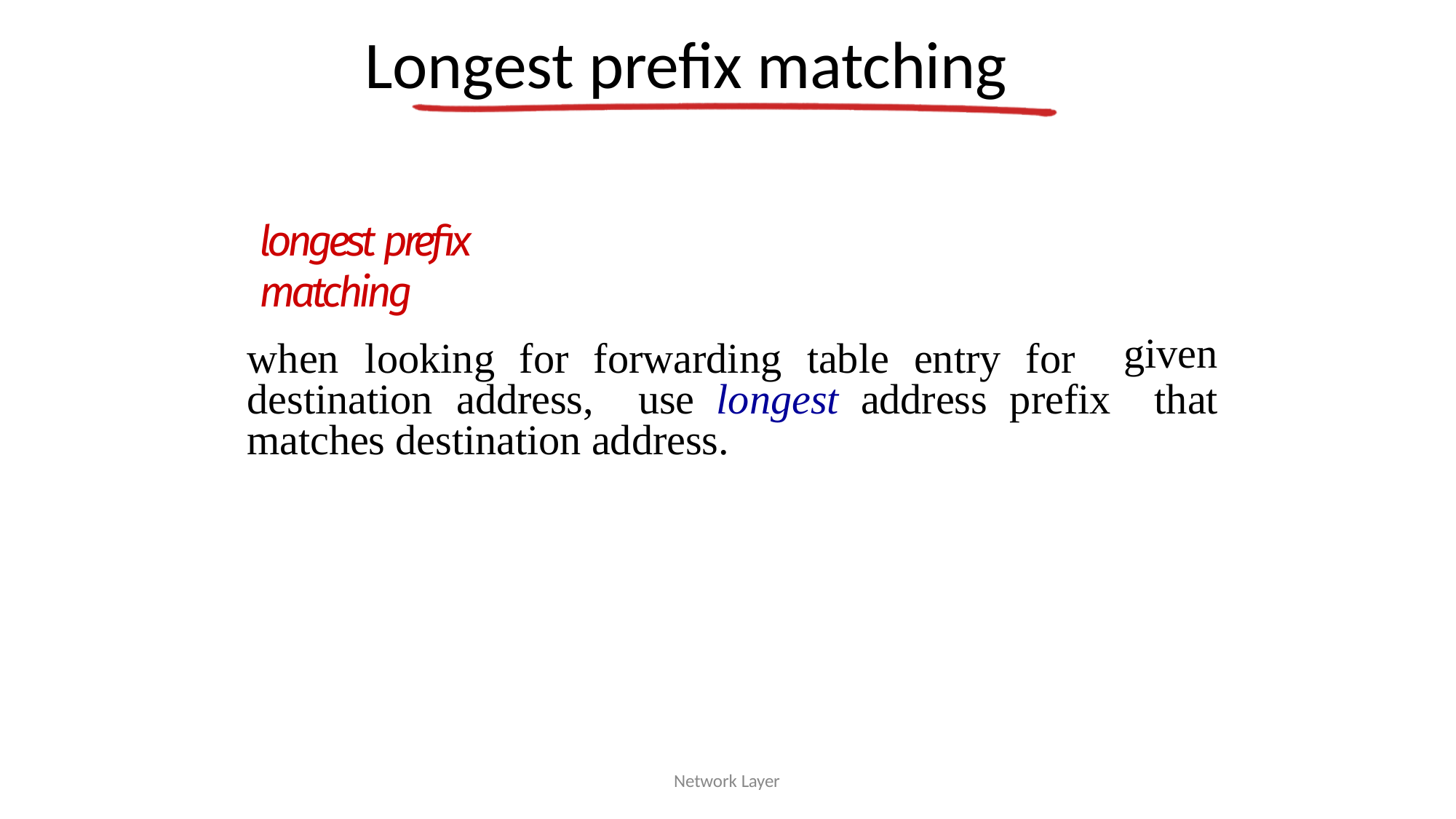

# Longest prefix matching

longest prefix matching
when	looking	for	forwarding	table	entry	for
given
that
destination	address,	use	longest	address	prefix
matches destination address.
Network Layer